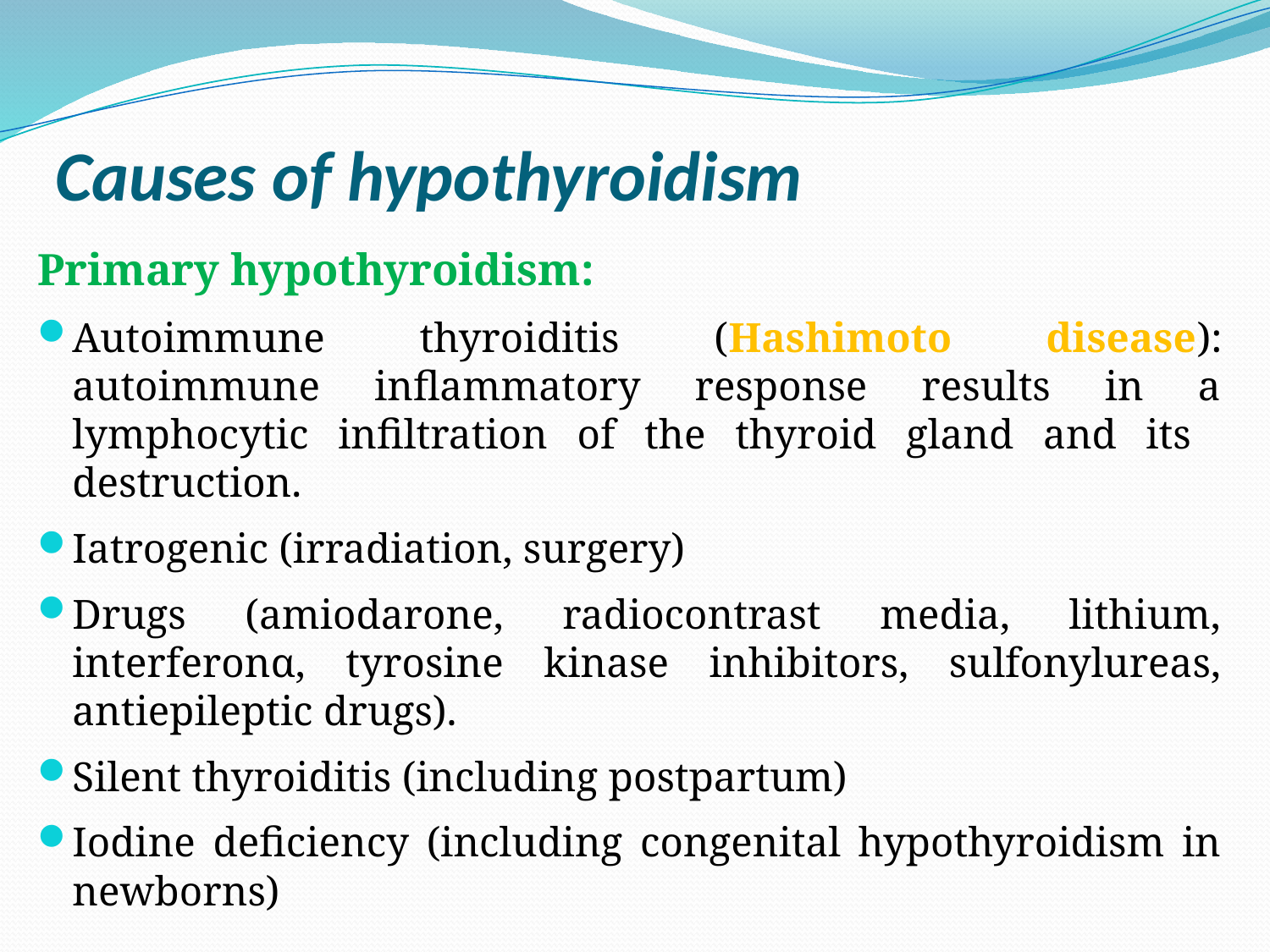

# Causes of hypothyroidism
Primary hypothyroidism:
Autoimmune thyroiditis (Hashimoto disease): autoimmune inflammatory response results in a lymphocytic infiltration of the thyroid gland and its  destruction.
Iatrogenic (irradiation, surgery)
Drugs (amiodarone, radiocontrast media, lithium, interferonα, tyrosine kinase inhibitors, sulfonylureas, antiepileptic drugs).
Silent thyroiditis (including postpartum)
Iodine deficiency (including congenital hypothyroidism in newborns)